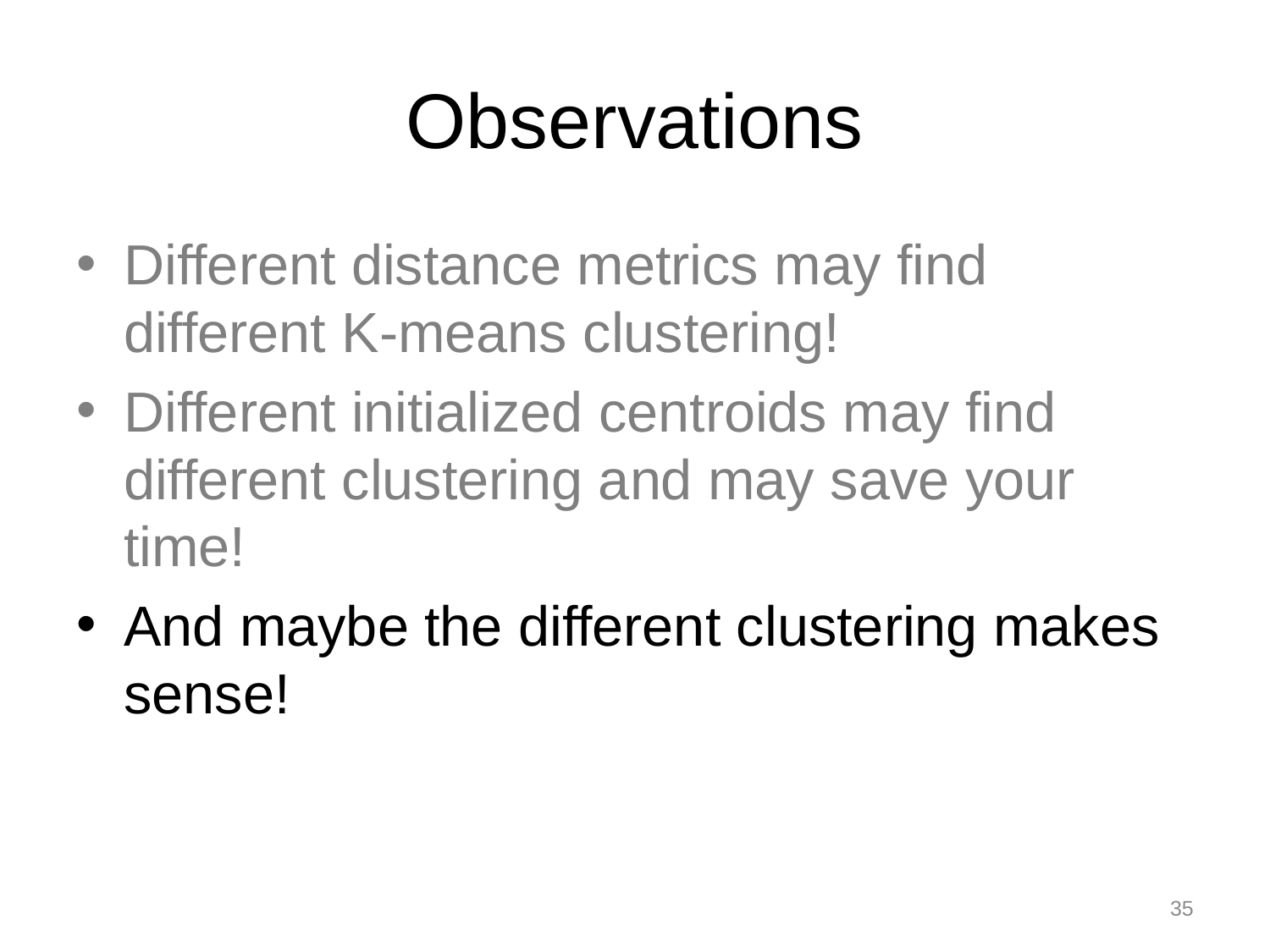

# Observations
Different distance metrics may find different K-means clustering!
Different initialized centroids may find different clustering and may save your time!
And maybe the different clustering makes sense!
35